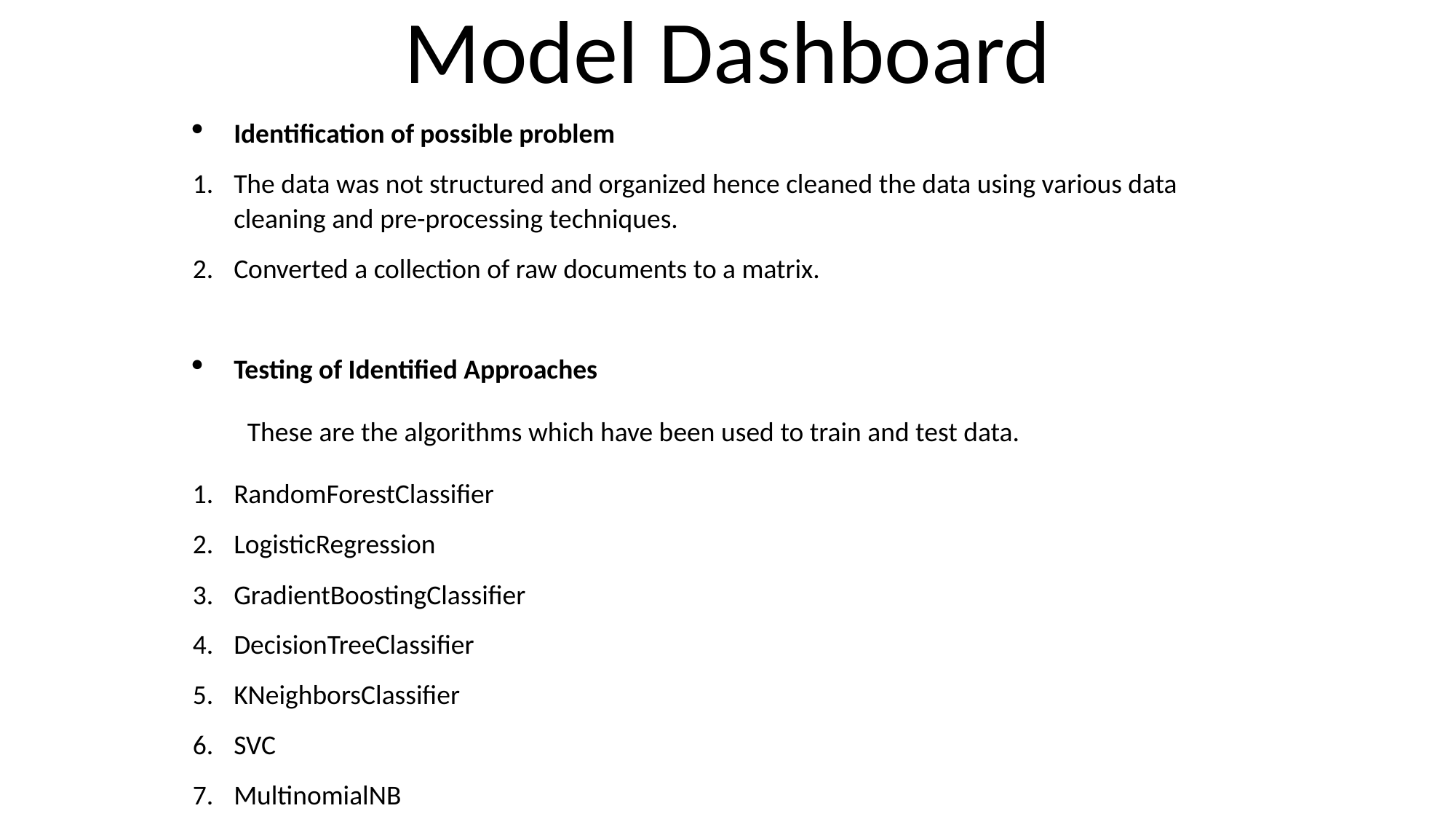

# Model Dashboard
Identification of possible problem
The data was not structured and organized hence cleaned the data using various data cleaning and pre-processing techniques.
Converted a collection of raw documents to a matrix.

Testing of Identified Approaches
These are the algorithms which have been used to train and test data.
RandomForestClassifier
LogisticRegression
GradientBoostingClassifier
DecisionTreeClassifier
KNeighborsClassifier
SVC
MultinomialNB